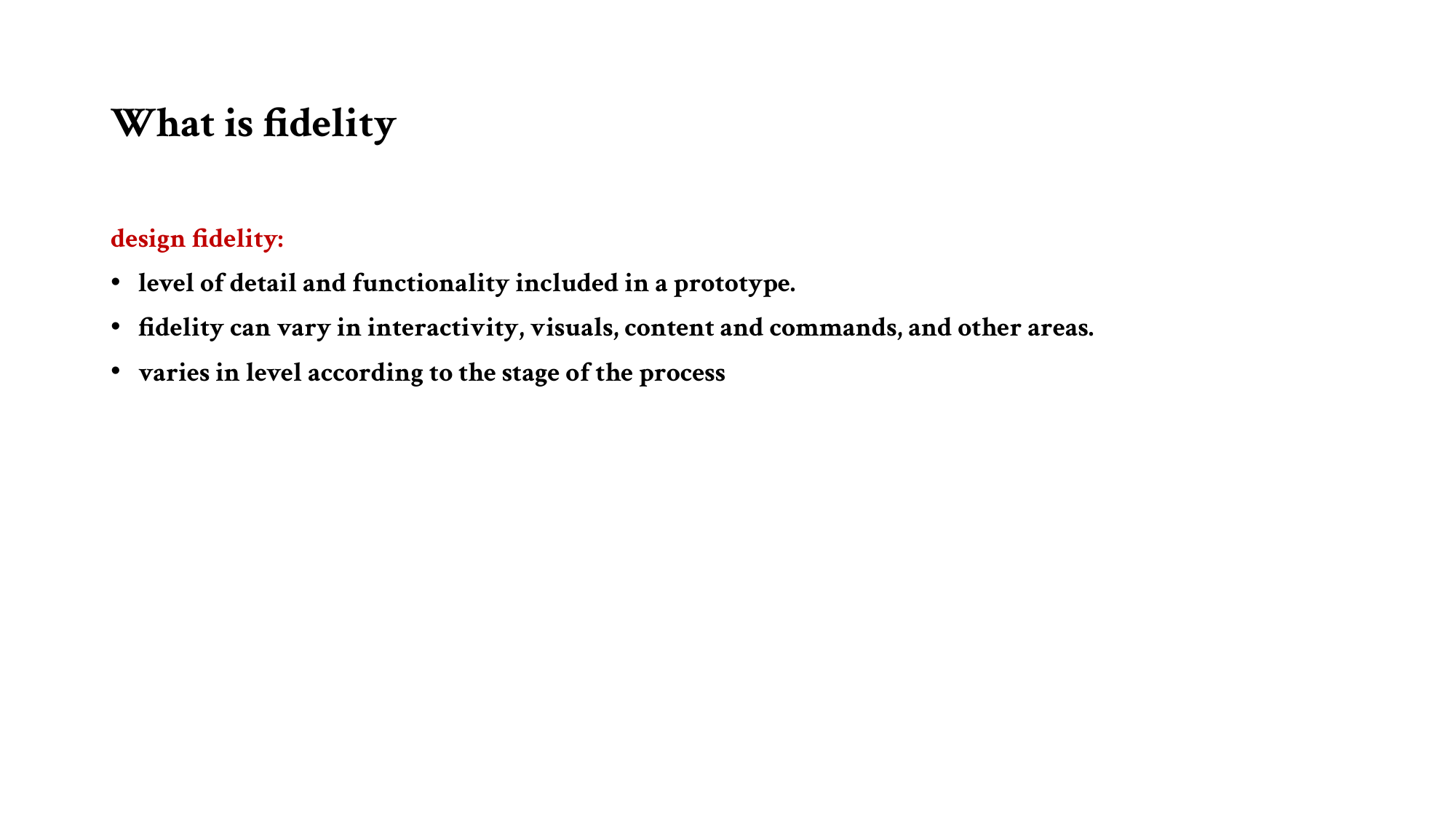

# What is fidelity
design fidelity:
level of detail and functionality included in a prototype.
fidelity can vary in interactivity, visuals, content and commands, and other areas.
varies in level according to the stage of the process